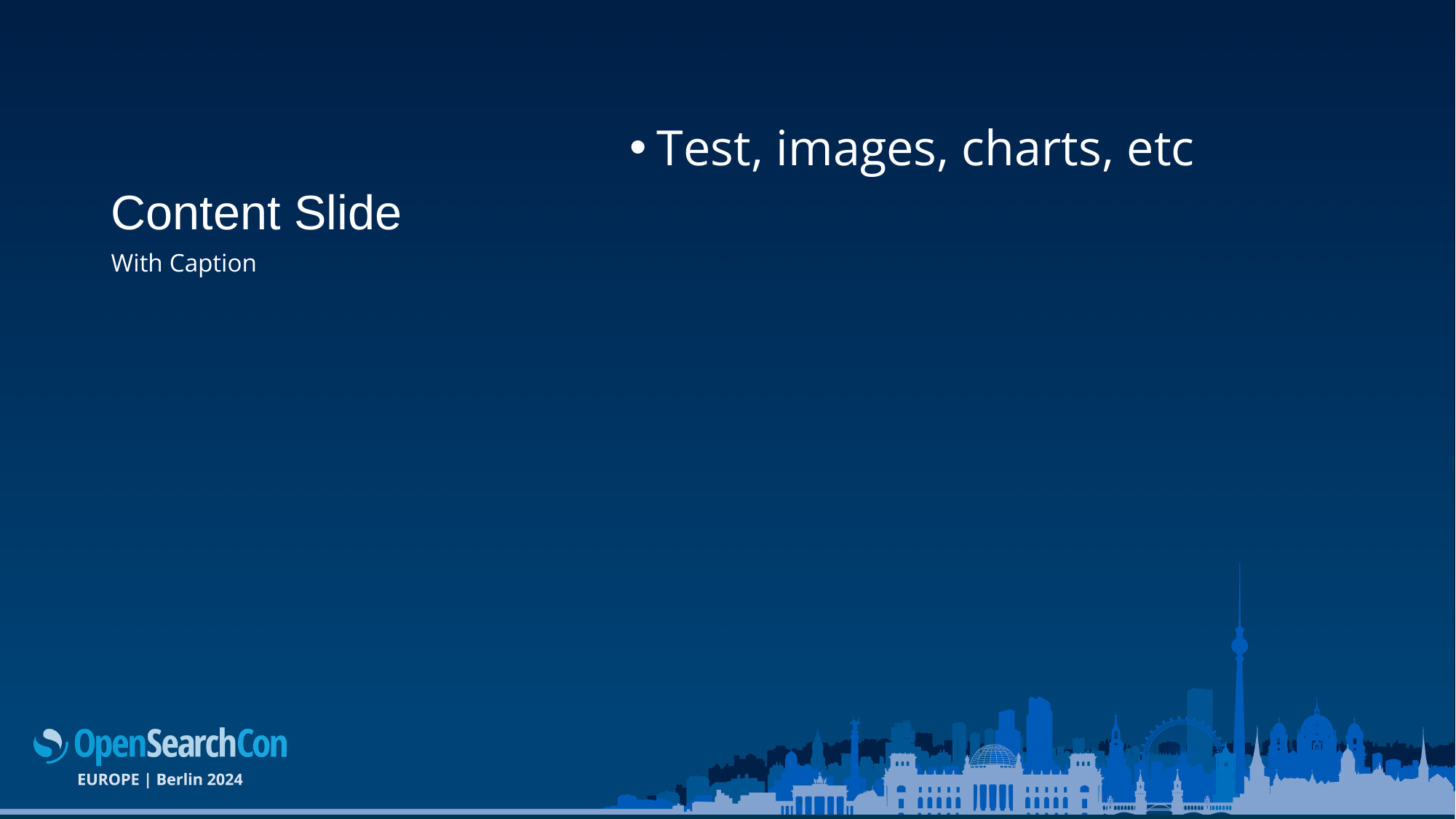

# Content Slide
Test, images, charts, etc

With Caption